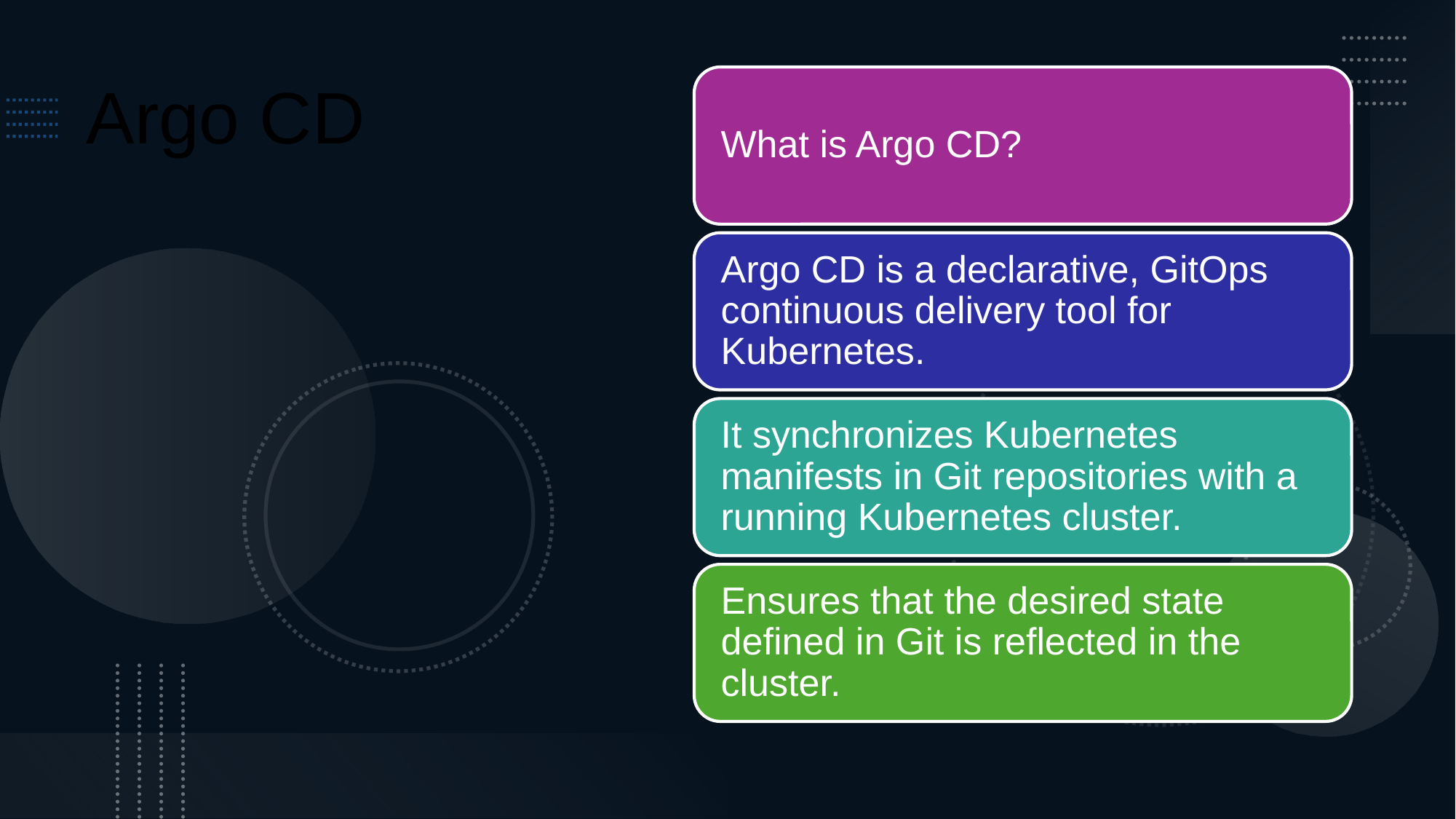

What is Argo CD?
Argo CD is a declarative, GitOps continuous delivery tool for Kubernetes.
It synchronizes Kubernetes manifests in Git repositories with a running Kubernetes cluster.
Ensures that the desired state defined in Git is reflected in the cluster.
# Argo CD